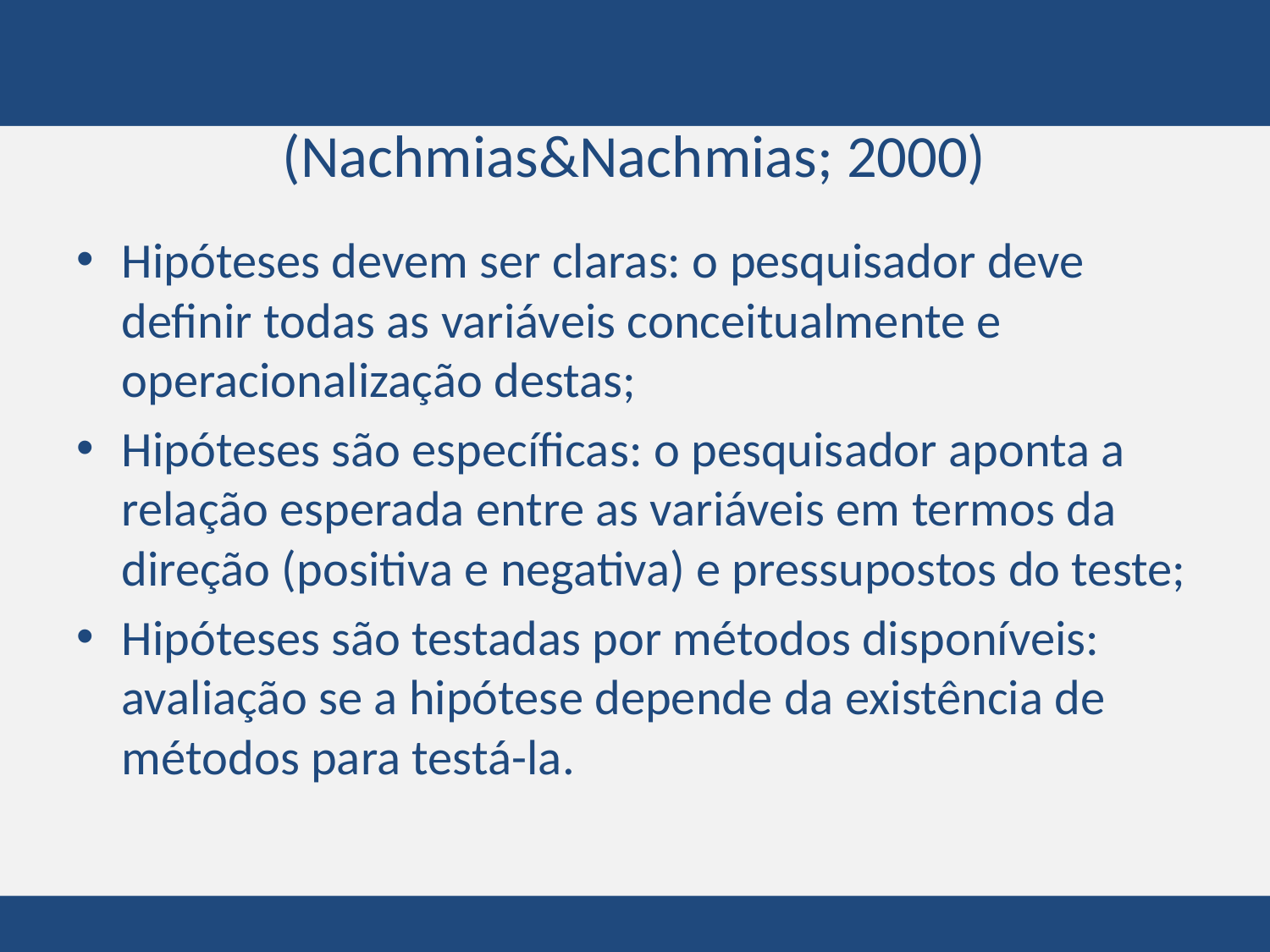

# Características comuns das hipóteses (Nachmias&Nachmias; 2000)
Hipóteses devem ser claras: o pesquisador deve definir todas as variáveis conceitualmente e operacionalização destas;
Hipóteses são específicas: o pesquisador aponta a relação esperada entre as variáveis em termos da direção (positiva e negativa) e pressupostos do teste;
Hipóteses são testadas por métodos disponíveis: avaliação se a hipótese depende da existência de métodos para testá-la.